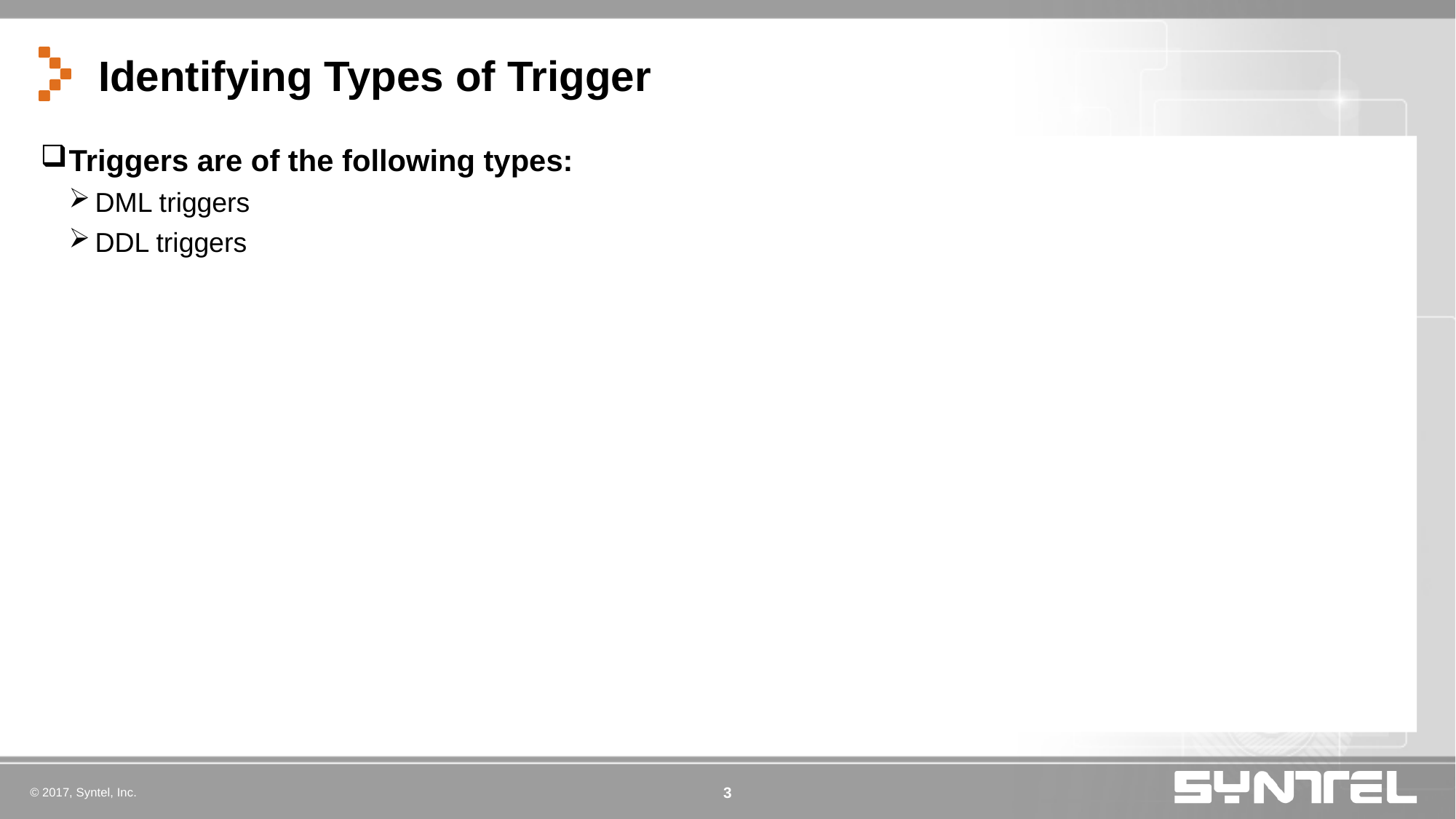

# Identifying Types of Trigger
Triggers are of the following types:
DML triggers
DDL triggers